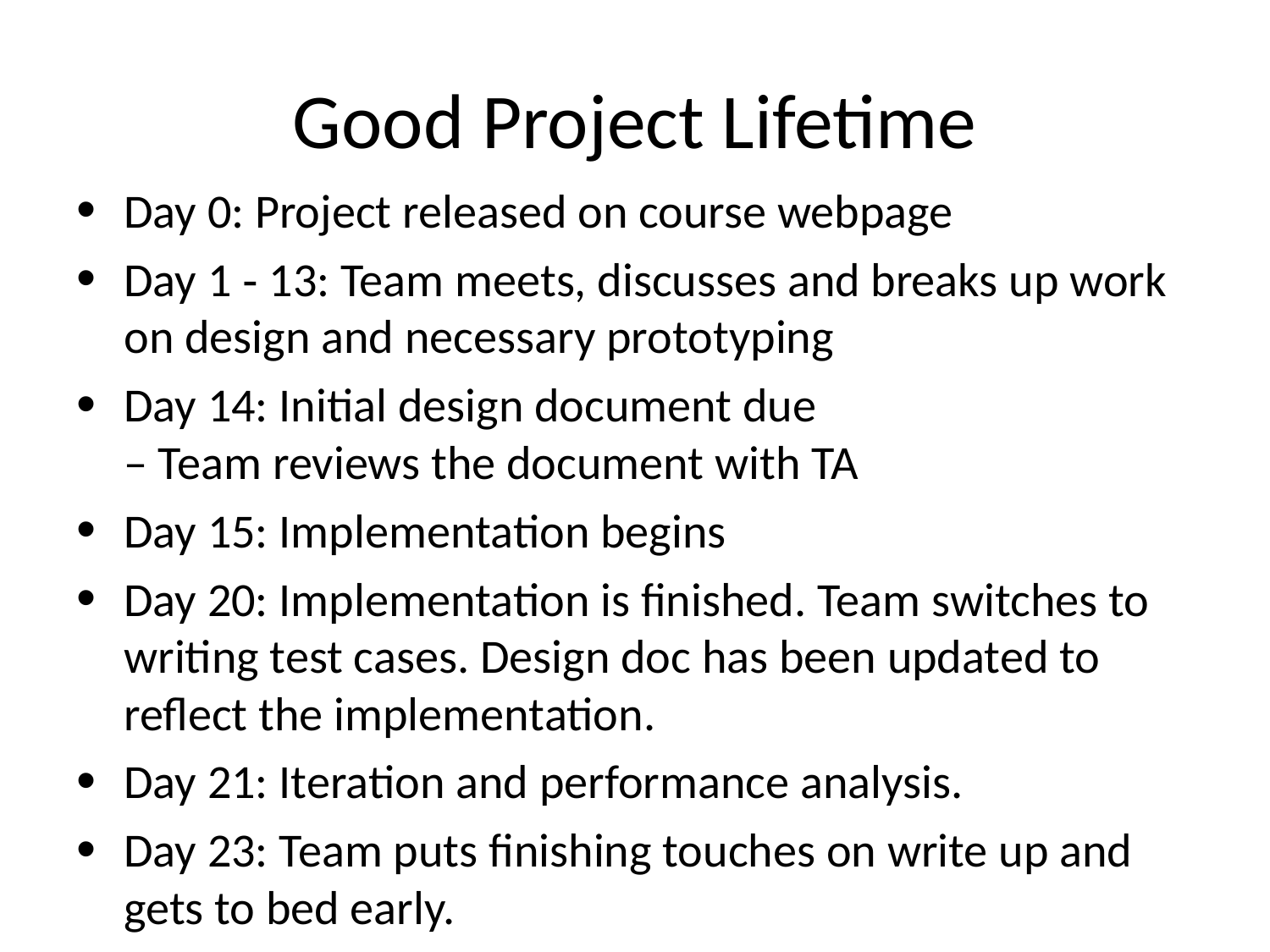

# Good Project Lifetime
Day 0: Project released on course webpage
Day 1 ‐ 13: Team meets, discusses and breaks up work on design and necessary prototyping
Day 14: Initial design document due
– Team reviews the document with TA
Day 15: Implementation begins
Day 20: Implementation is finished. Team switches to writing test cases. Design doc has been updated to reflect the implementation.
Day 21: Iteration and performance analysis.
Day 23: Team puts finishing touches on write up and gets to bed early.